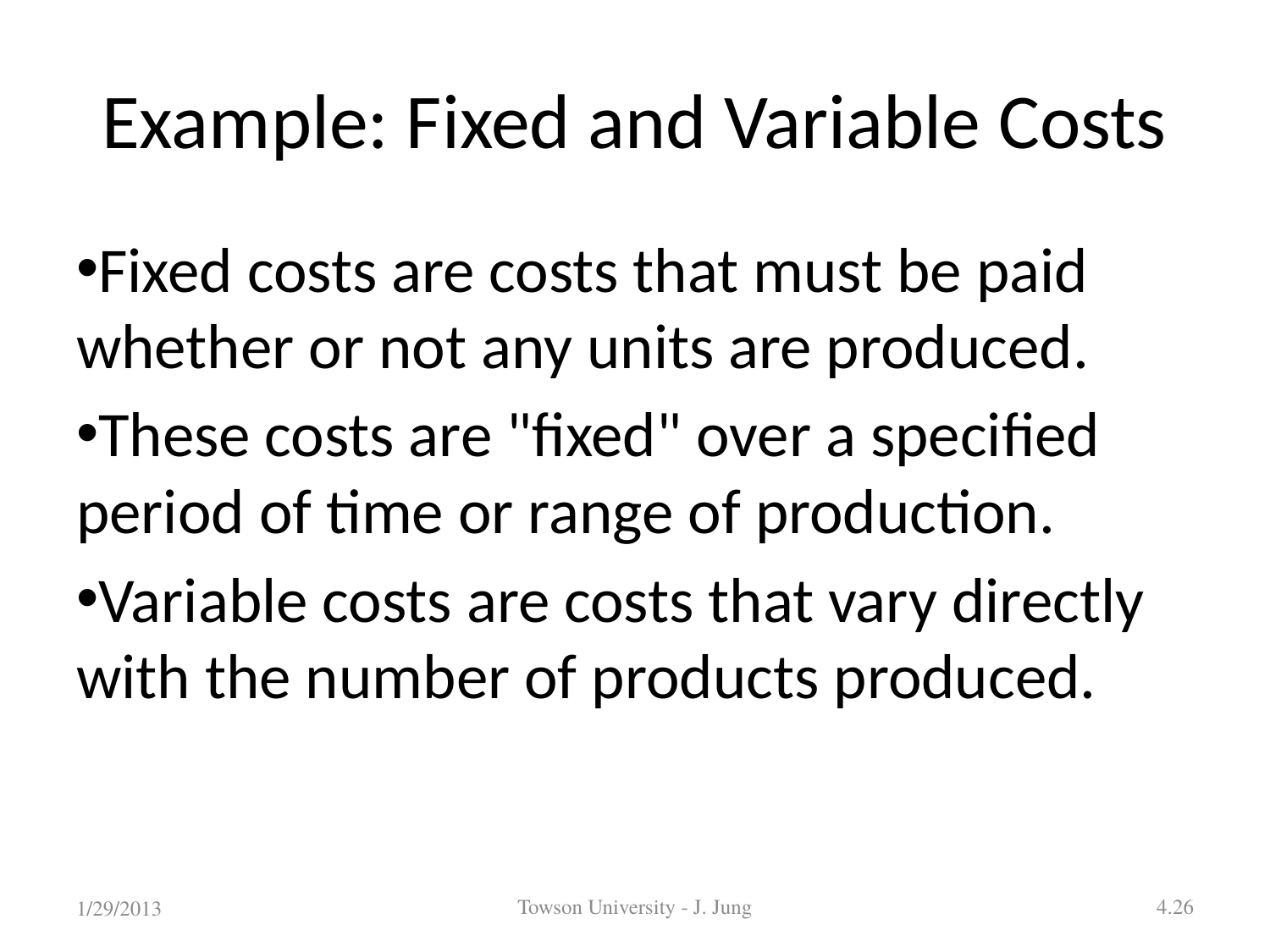

# Example: Fixed and Variable Costs
Fixed costs are costs that must be paid whether or not any units are produced.
These costs are "fixed" over a specified period of time or range of production.
Variable costs are costs that vary directly with the number of products produced.
1/29/2013
Towson University - J. Jung
4.26